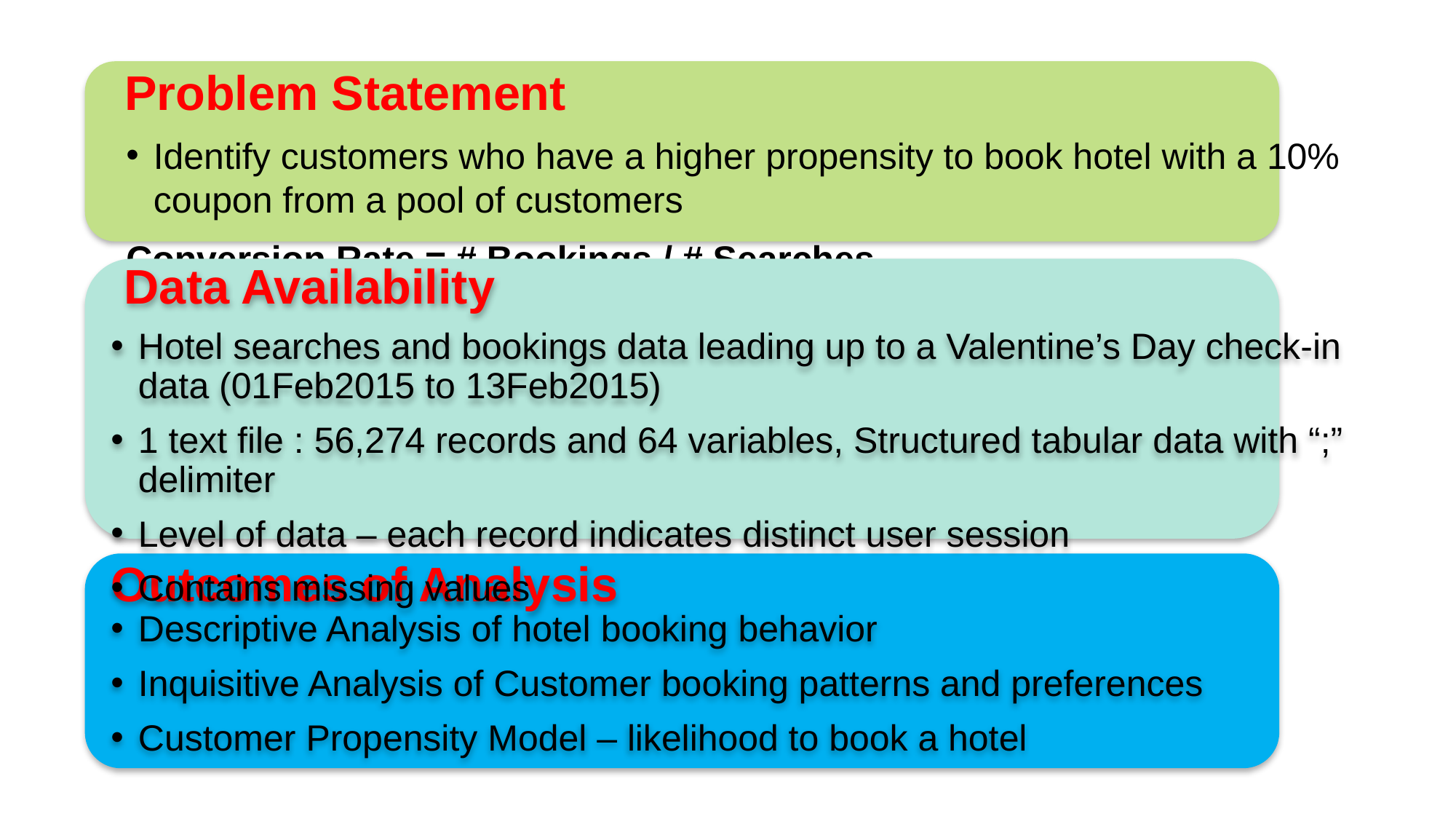

# Problem Statement

Identify customers who have a higher propensity to book hotel with a 10% coupon from a pool of customers
Conversion Rate = # Bookings / # Searches

 Data Availability

Hotel searches and bookings data leading up to a Valentine’s Day check-in data (01Feb2015 to 13Feb2015)
1 text file : 56,274 records and 64 variables, Structured tabular data with “;” delimiter
Level of data – each record indicates distinct user session
Contains missing values
Outcomes of Analysis

Descriptive Analysis of hotel booking behavior
Inquisitive Analysis of Customer booking patterns and preferences
Customer Propensity Model – likelihood to book a hotel